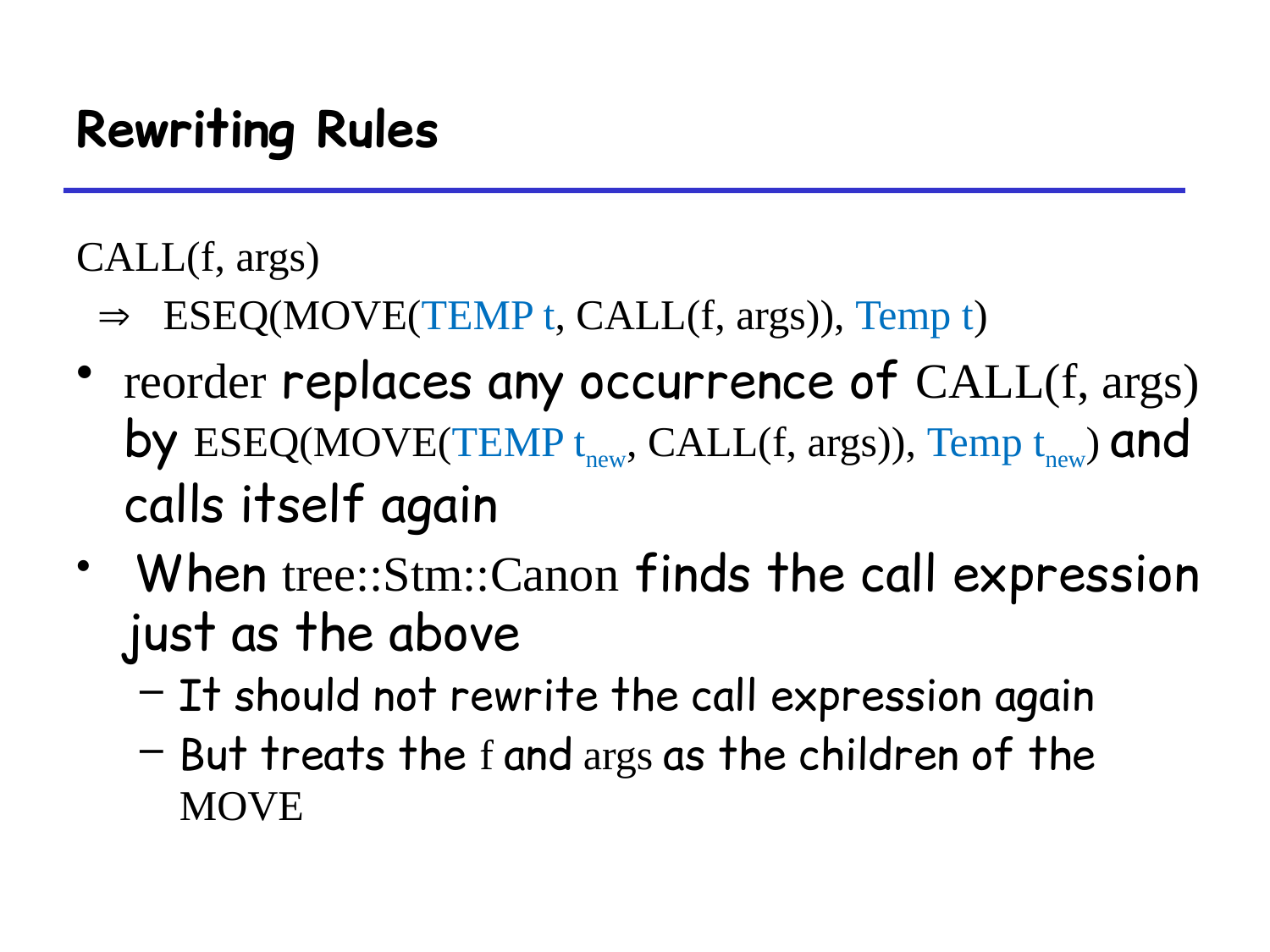

# Rewriting Rules
CALL(f, args)
  ⇒   ESEQ(MOVE(TEMP t, CALL(f, args)), Temp t)
reorder replaces any occurrence of CALL(f, args) by ESEQ(MOVE(TEMP tnew, CALL(f, args)), Temp tnew) and calls itself again
 When tree::Stm::Canon finds the call expression just as the above
It should not rewrite the call expression again
But treats the f and args as the children of the MOVE

28